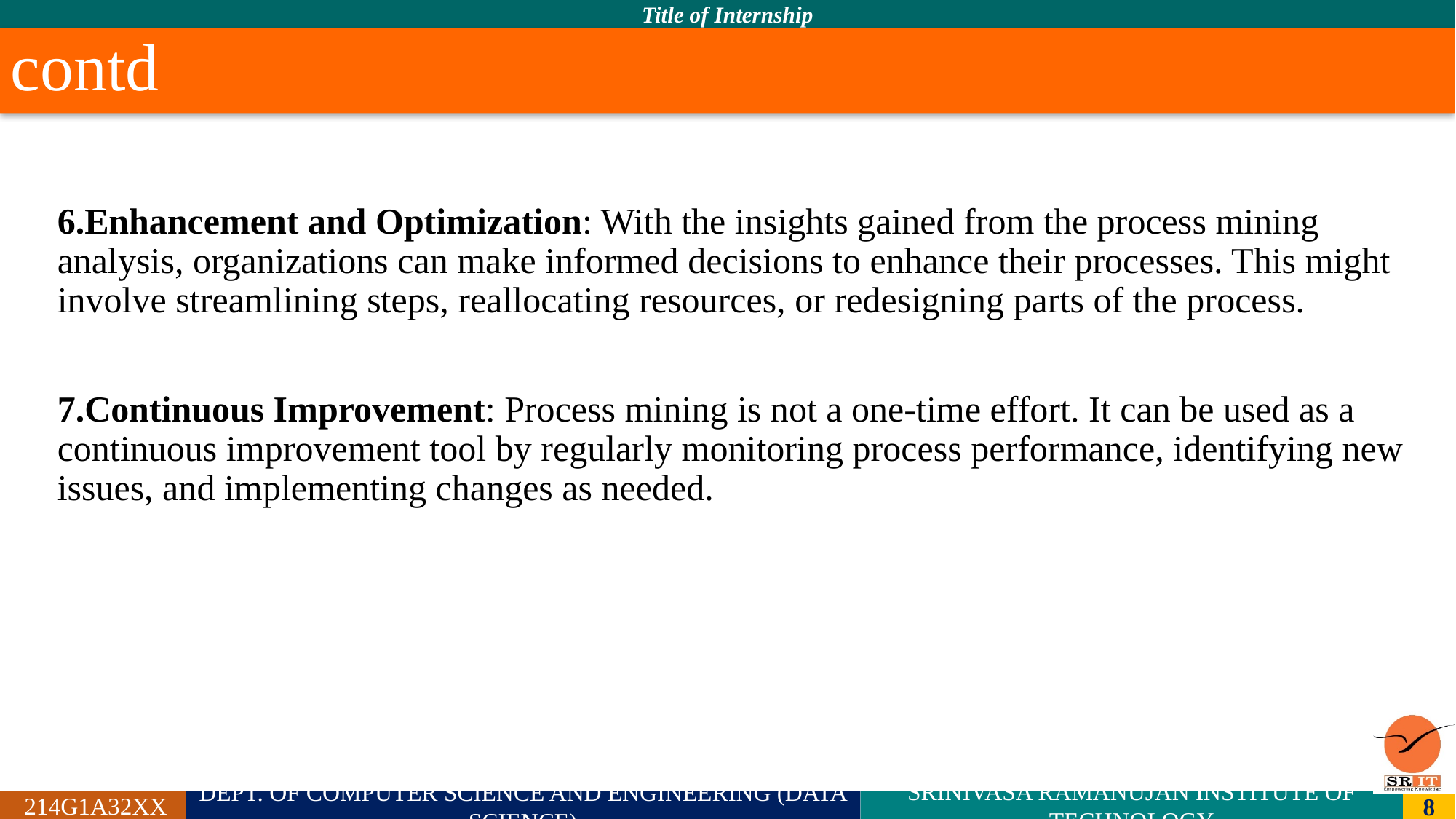

# contd

6.Enhancement and Optimization: With the insights gained from the process mining analysis, organizations can make informed decisions to enhance their processes. This might involve streamlining steps, reallocating resources, or redesigning parts of the process.

7.Continuous Improvement: Process mining is not a one-time effort. It can be used as a continuous improvement tool by regularly monitoring process performance, identifying new issues, and implementing changes as needed.